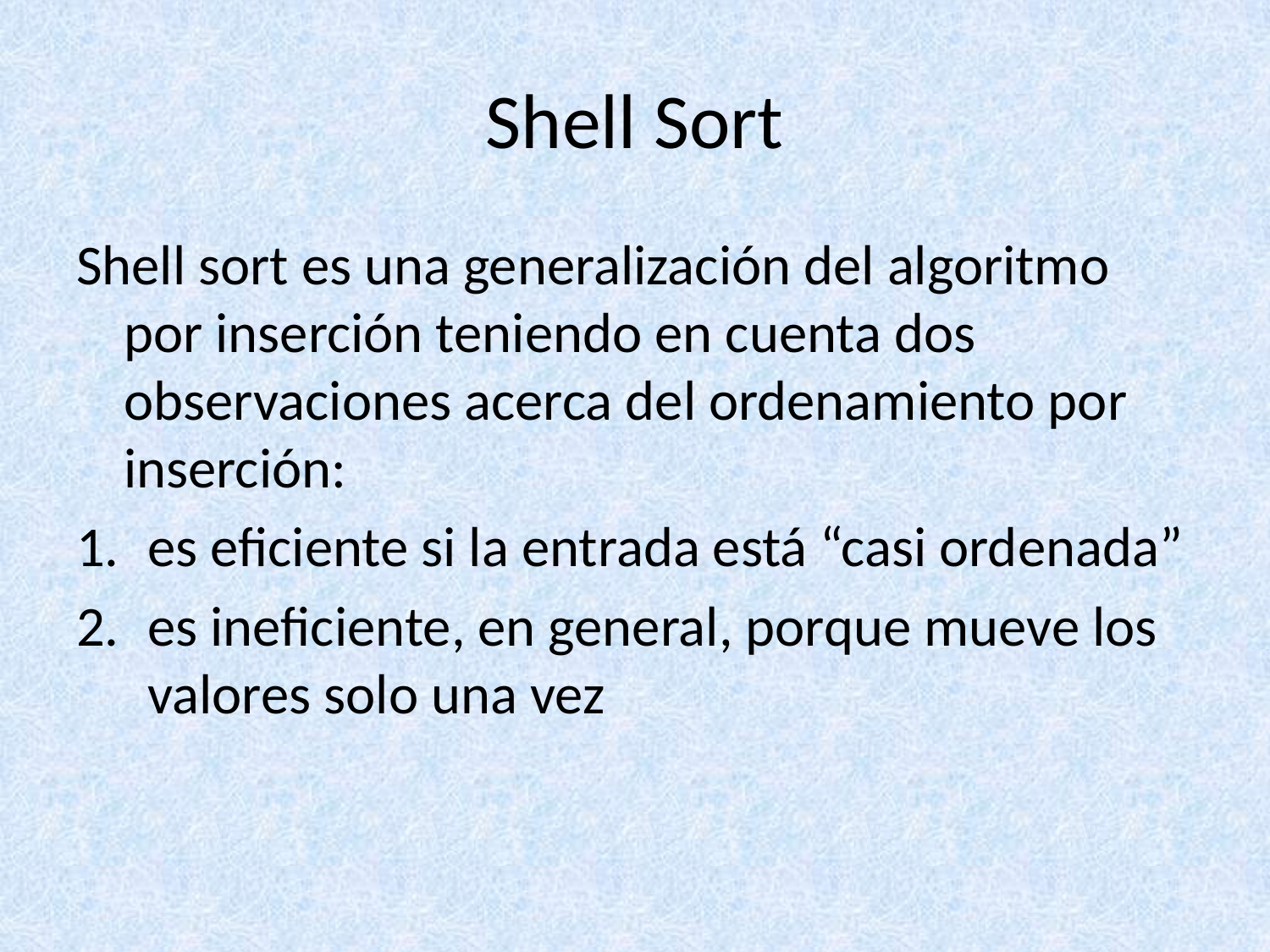

# Shell Sort
Shell sort es una generalización del algoritmo por inserción teniendo en cuenta dos observaciones acerca del ordenamiento por inserción:
es eficiente si la entrada está “casi ordenada”
es ineficiente, en general, porque mueve los valores solo una vez